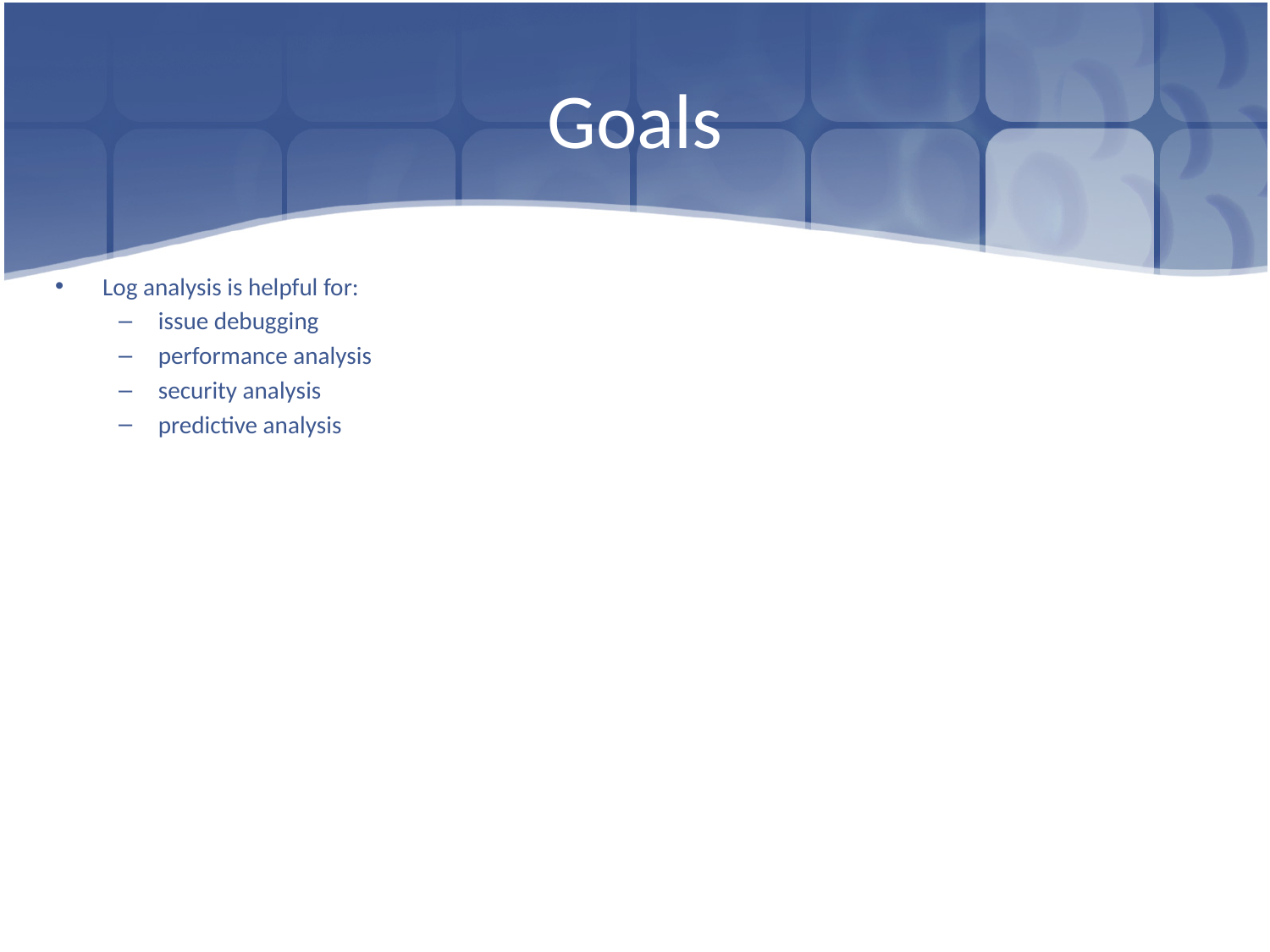

# Goals
Log analysis is helpful for:
issue debugging
performance analysis
security analysis
predictive analysis